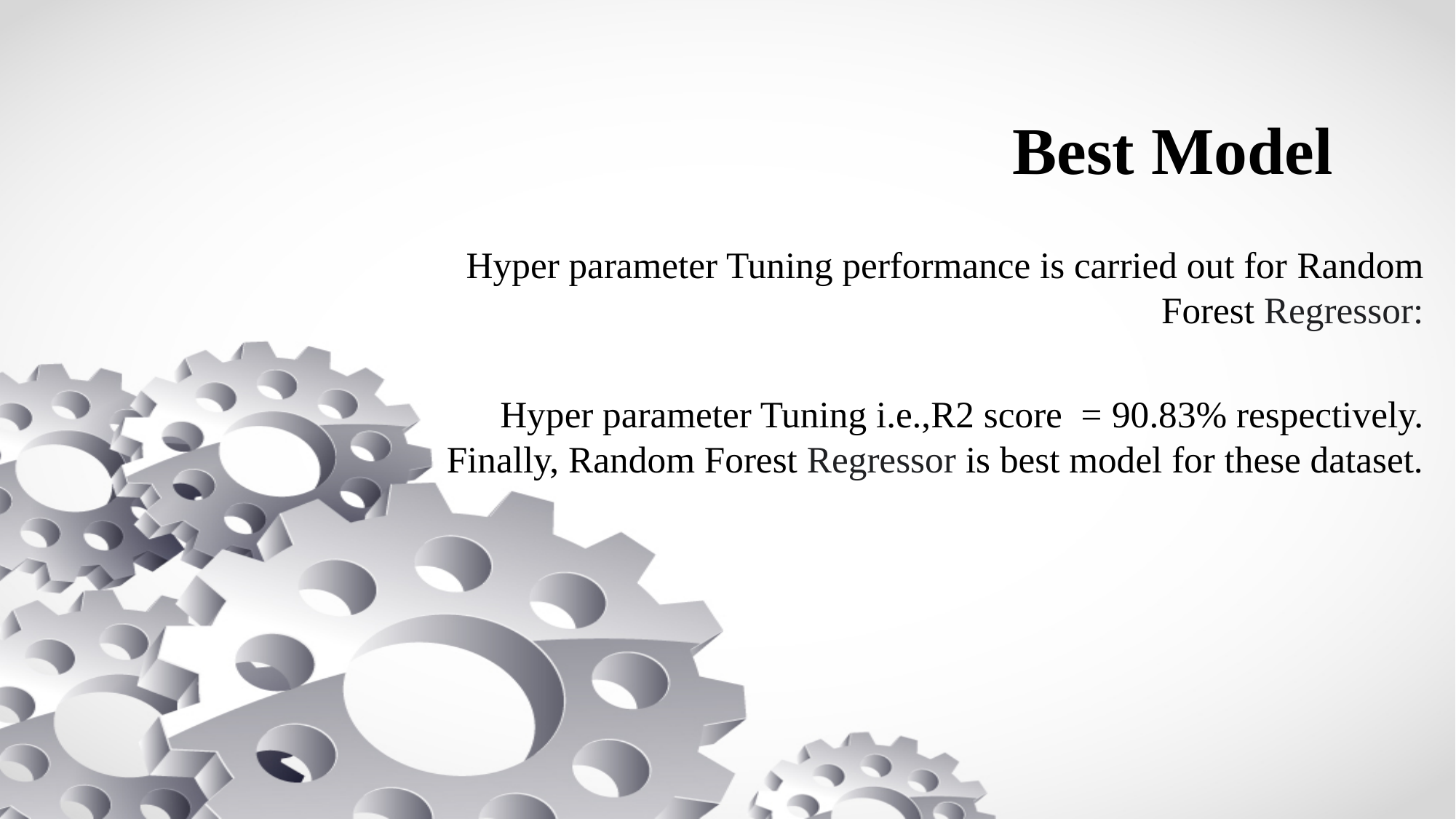

# Best Model
Hyper parameter Tuning performance is carried out for Random Forest Regressor:

Hyper parameter Tuning i.e.,R2 score  = 90.83% respectively. Finally, Random Forest Regressor is best model for these dataset.